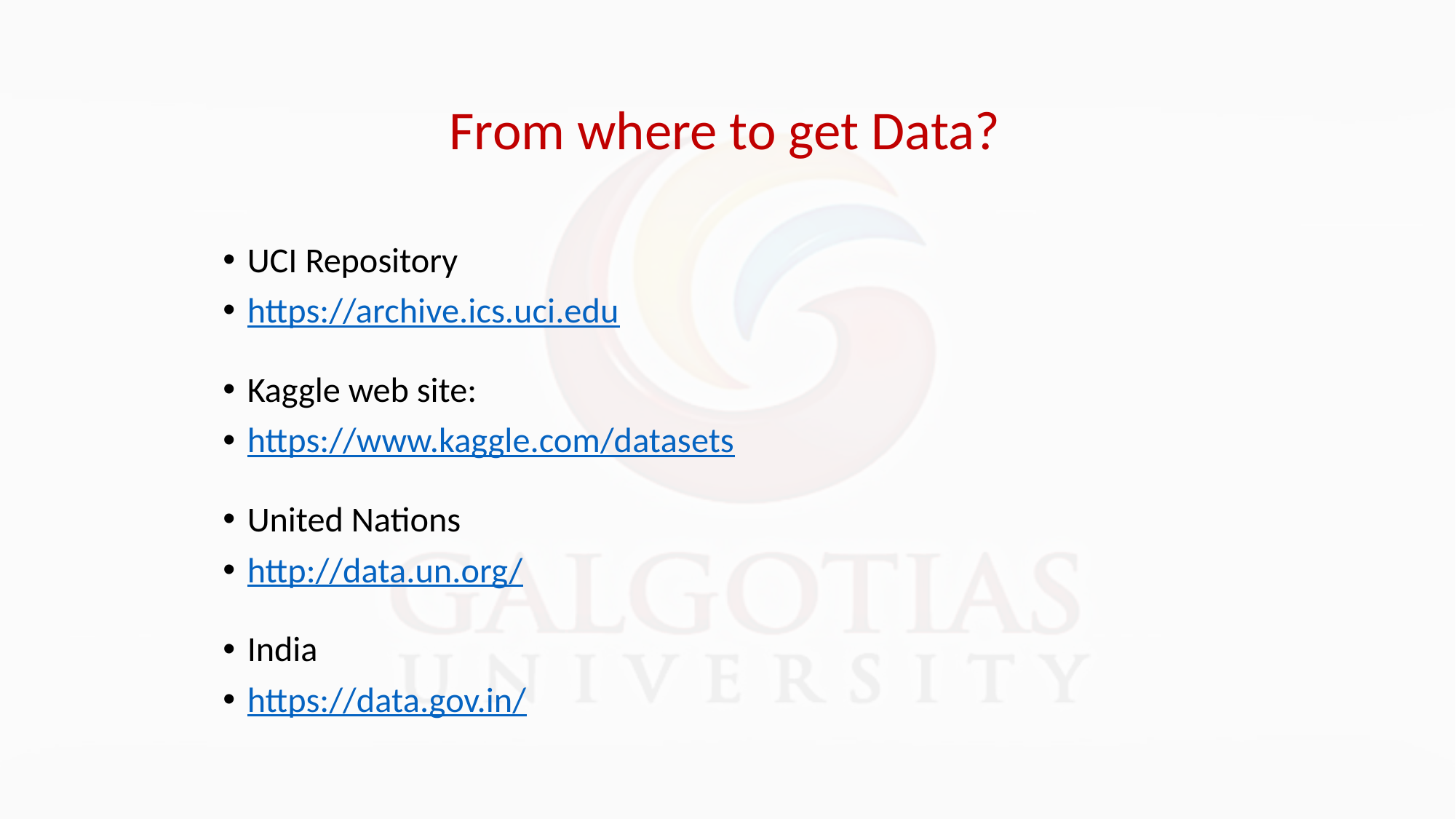

# From where to get Data?
UCI Repository
https://archive.ics.uci.edu

Kaggle web site:
https://www.kaggle.com/datasets

United Nations
http://data.un.org/

India
https://data.gov.in/